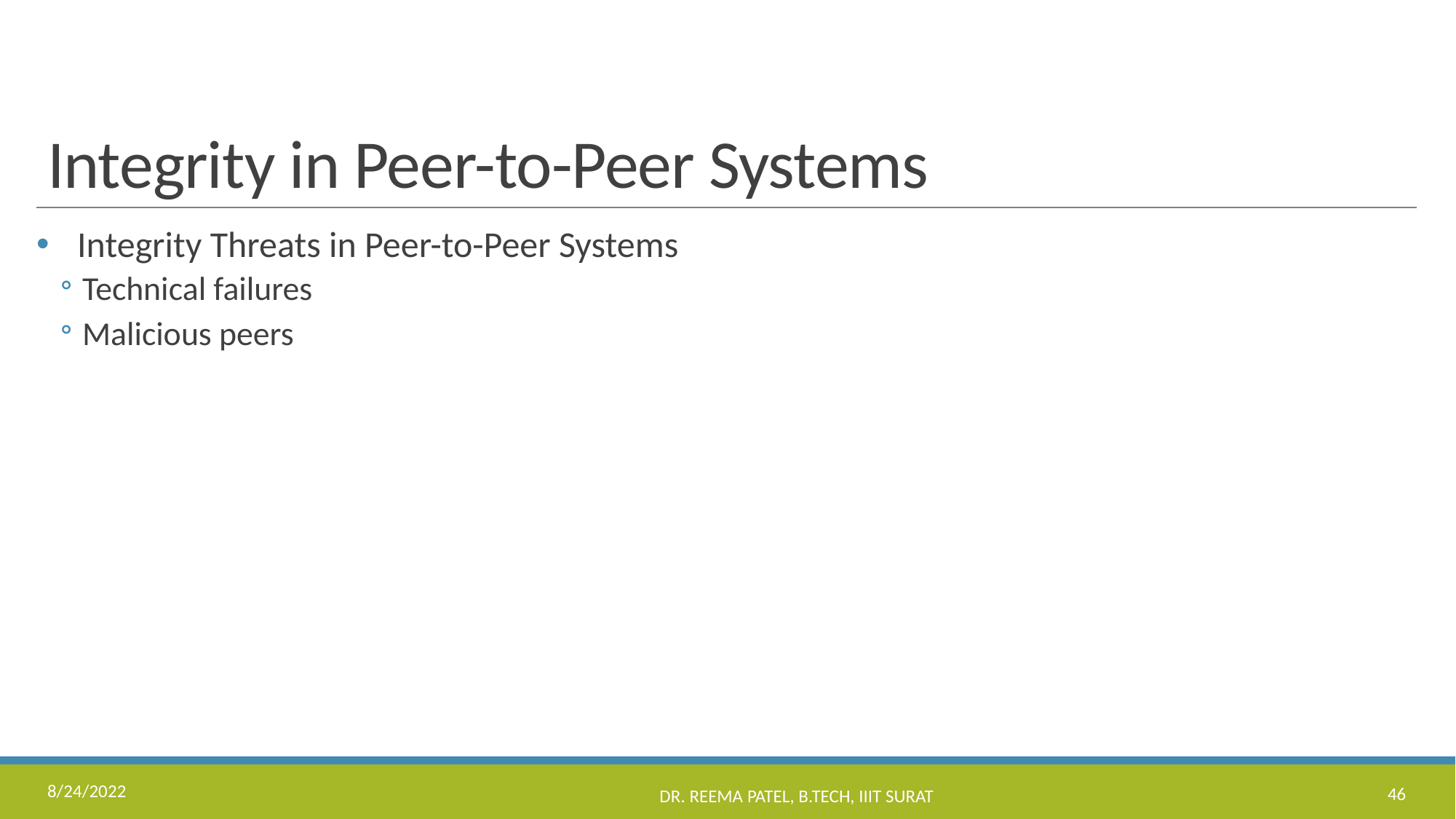

# Integrity in Peer-to-Peer Systems
Integrity Threats in Peer-to-Peer Systems
Technical failures
Malicious peers
8/24/2022
Dr. Reema Patel, B.Tech, IIIT Surat
46